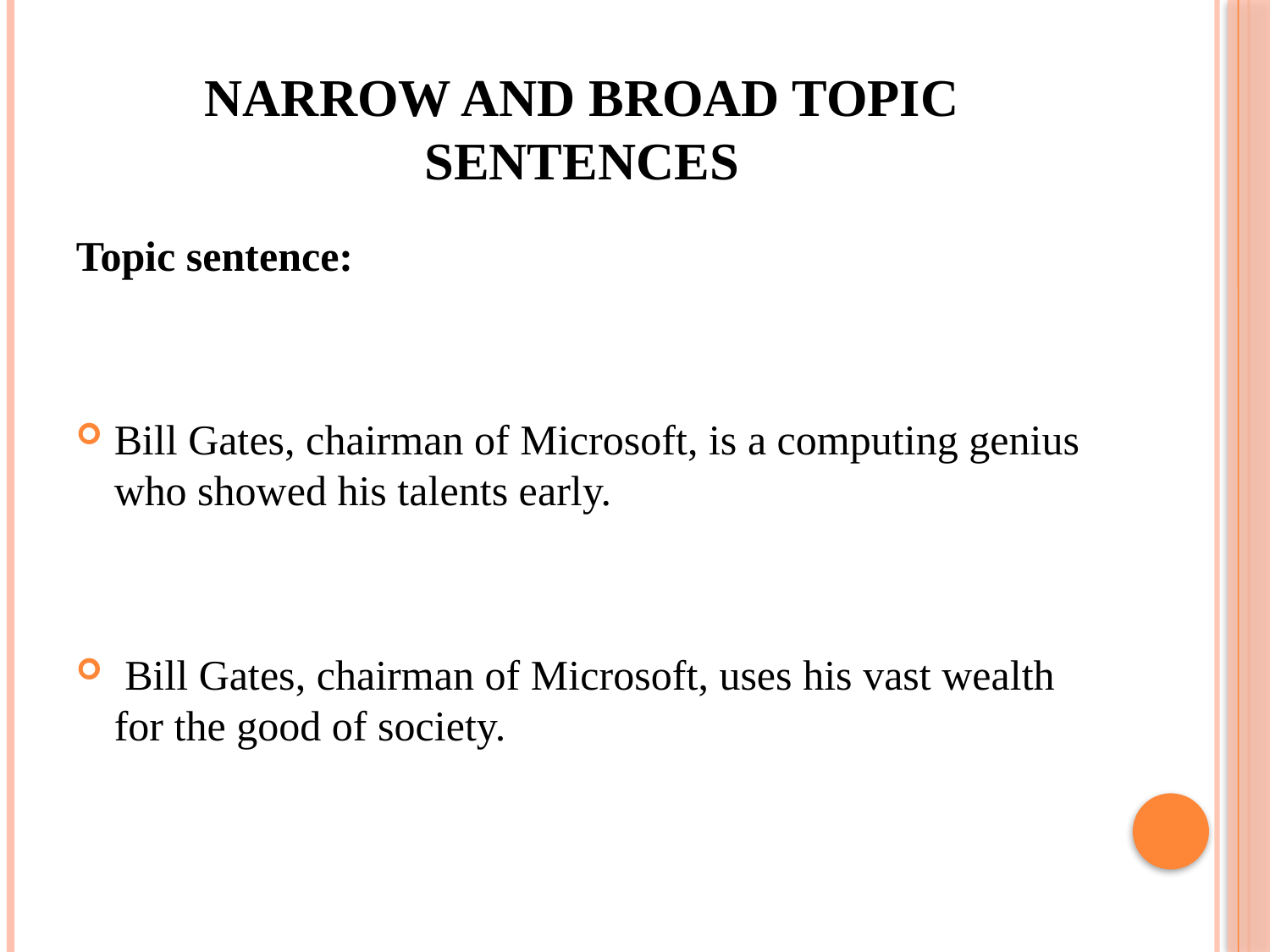

# Narrow And Broad Topic Sentences
Topic sentence:

Bill Gates, chairman of Microsoft, is a computing genius who showed his talents early.

 Bill Gates, chairman of Microsoft, uses his vast wealth for the good of society.